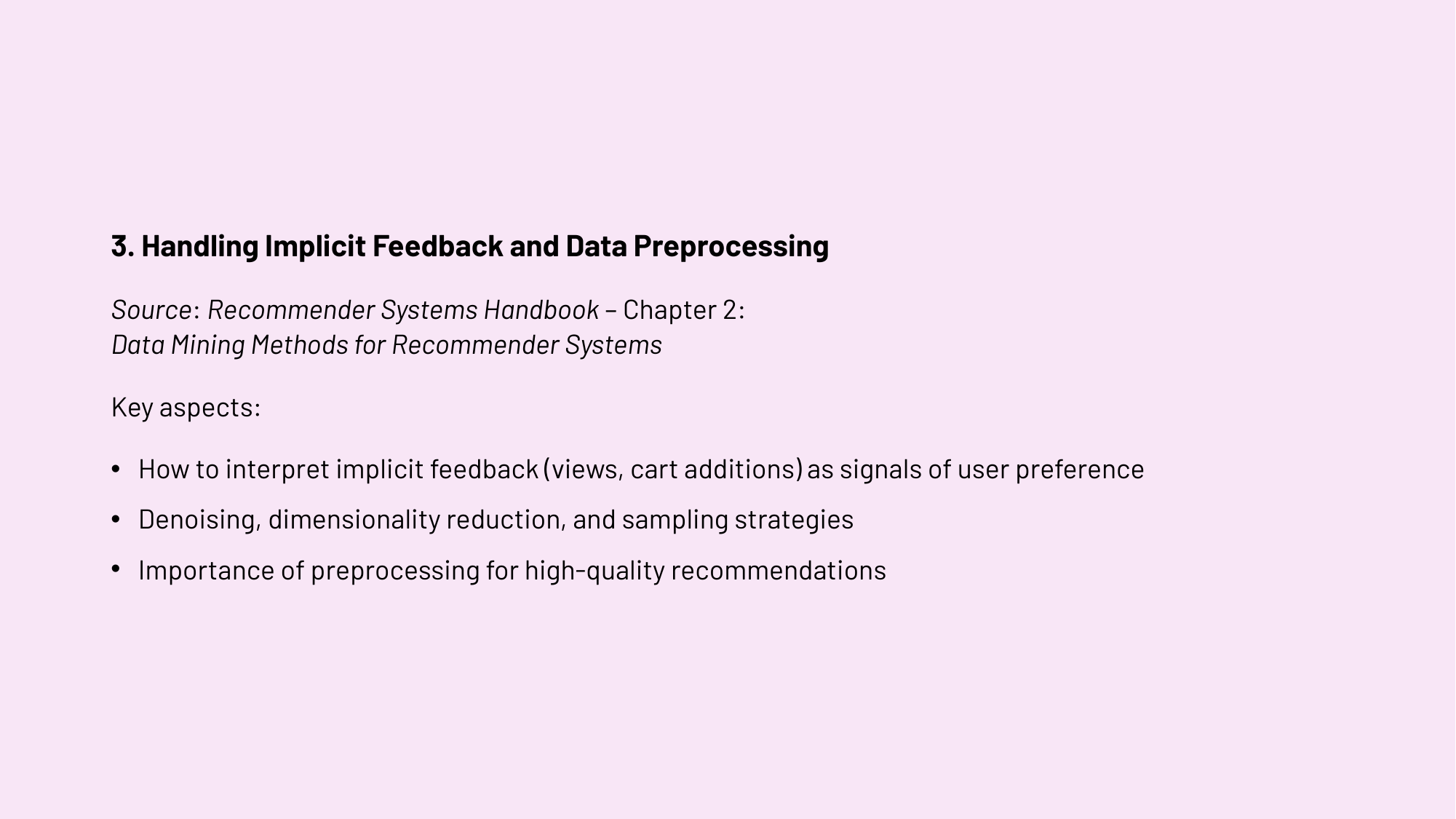

3. Handling Implicit Feedback and Data Preprocessing
Source: Recommender Systems Handbook – Chapter 2:
Data Mining Methods for Recommender Systems
Key aspects:
How to interpret implicit feedback (views, cart additions) as signals of user preference
Denoising, dimensionality reduction, and sampling strategies
Importance of preprocessing for high-quality recommendations